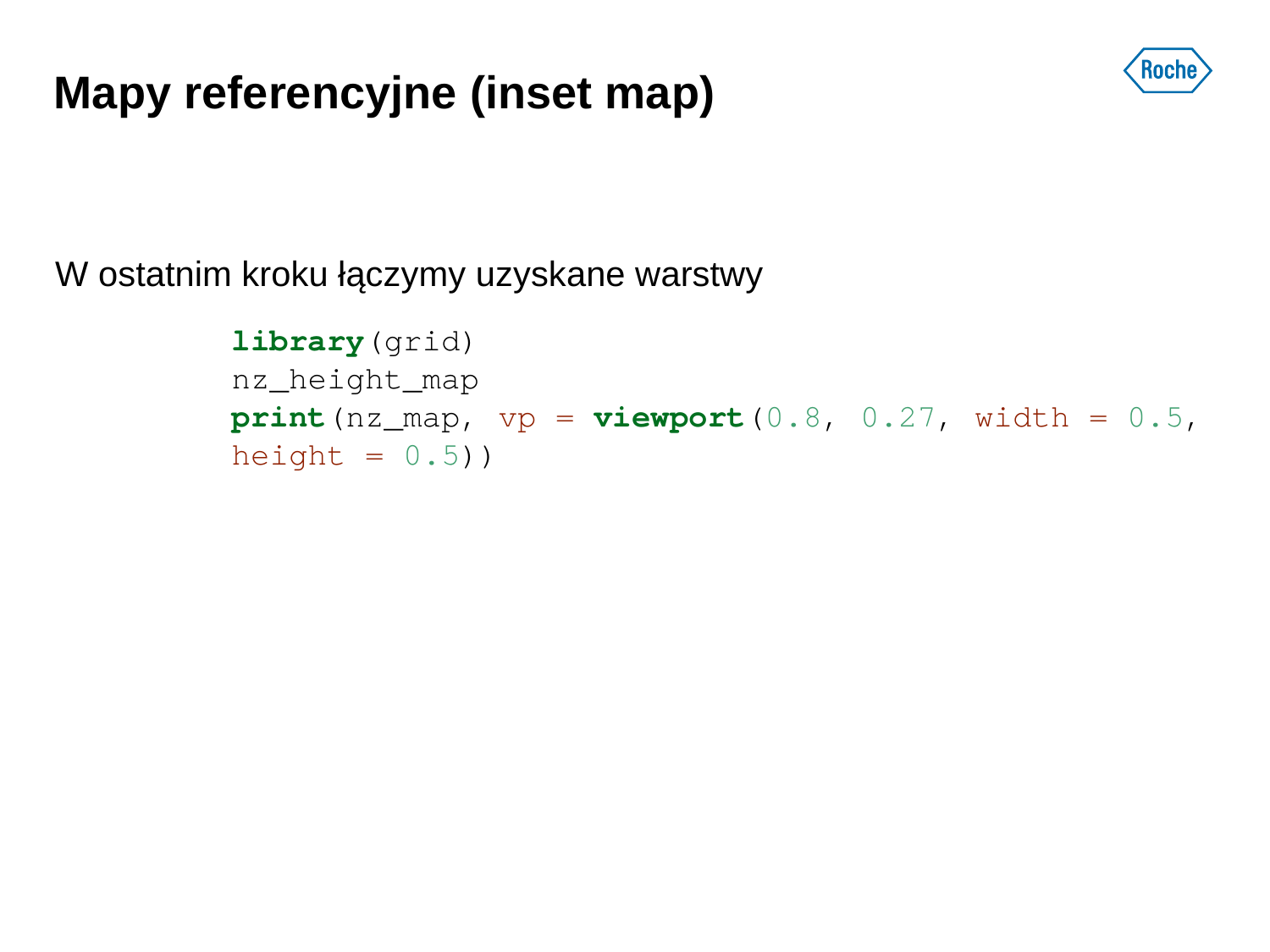

# Mapy referencyjne (inset map)
W ostatnim kroku łączymy uzyskane warstwy
library(grid)
nz_height_map
print(nz_map, vp = viewport(0.8, 0.27, width = 0.5, height = 0.5))